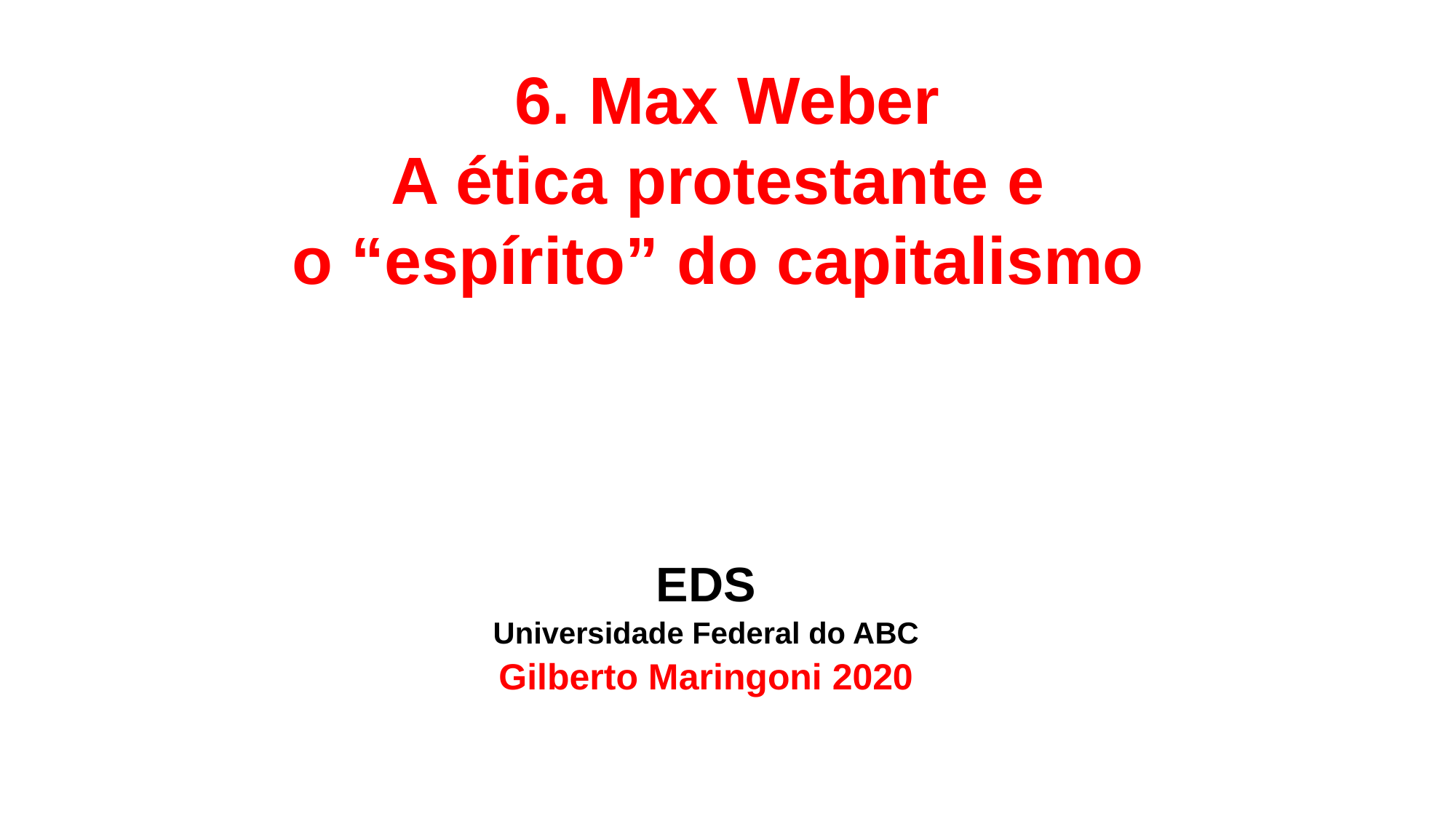

6. Max Weber
A ética protestante e
o “espírito” do capitalismo

EDS
Universidade Federal do ABC
Gilberto Maringoni 2020